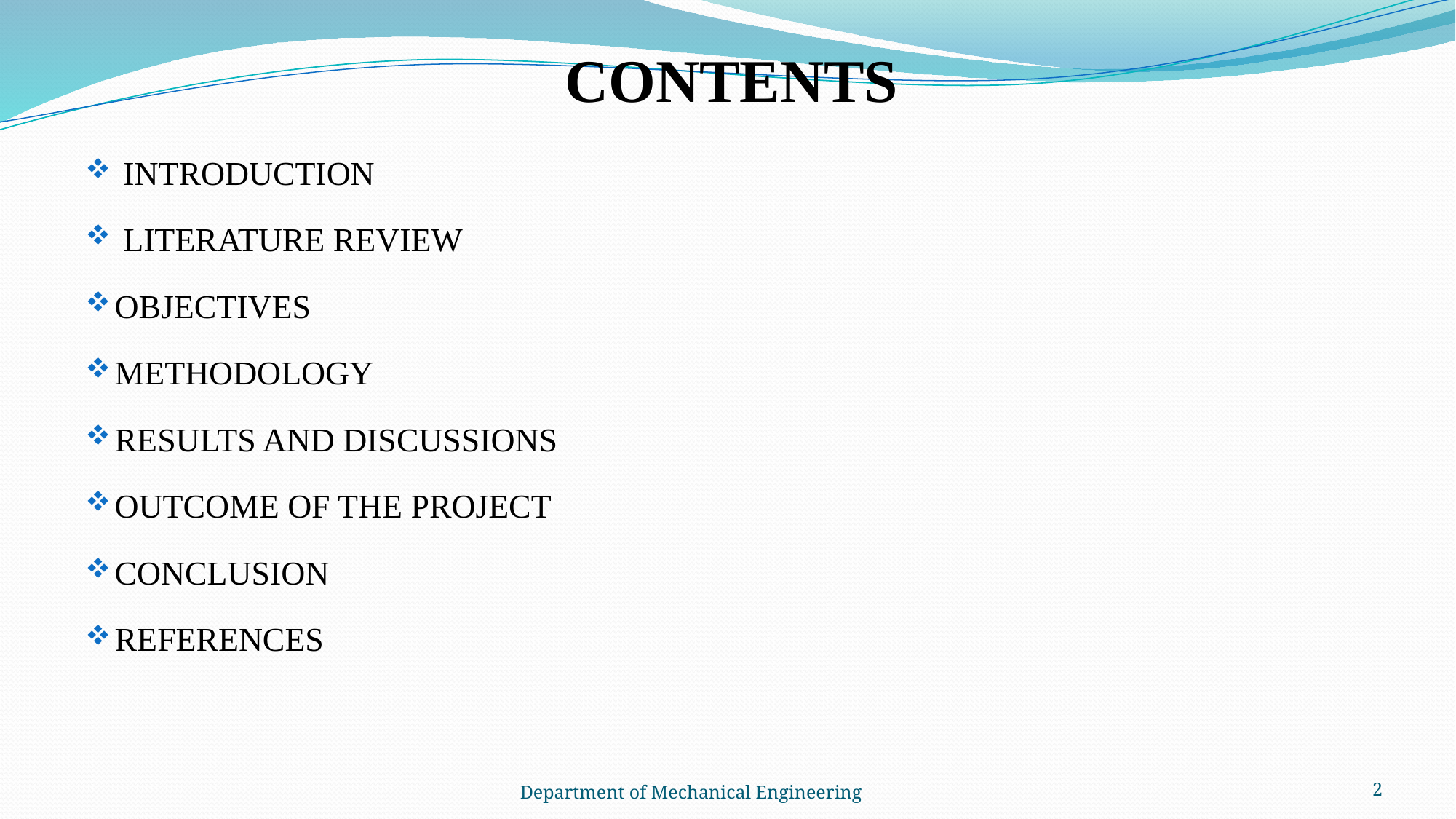

CONTENTS
 INTRODUCTION
 LITERATURE REVIEW
OBJECTIVES
METHODOLOGY
RESULTS AND DISCUSSIONS
OUTCOME OF THE PROJECT
CONCLUSION
REFERENCES

Department of Mechanical Engineering
2